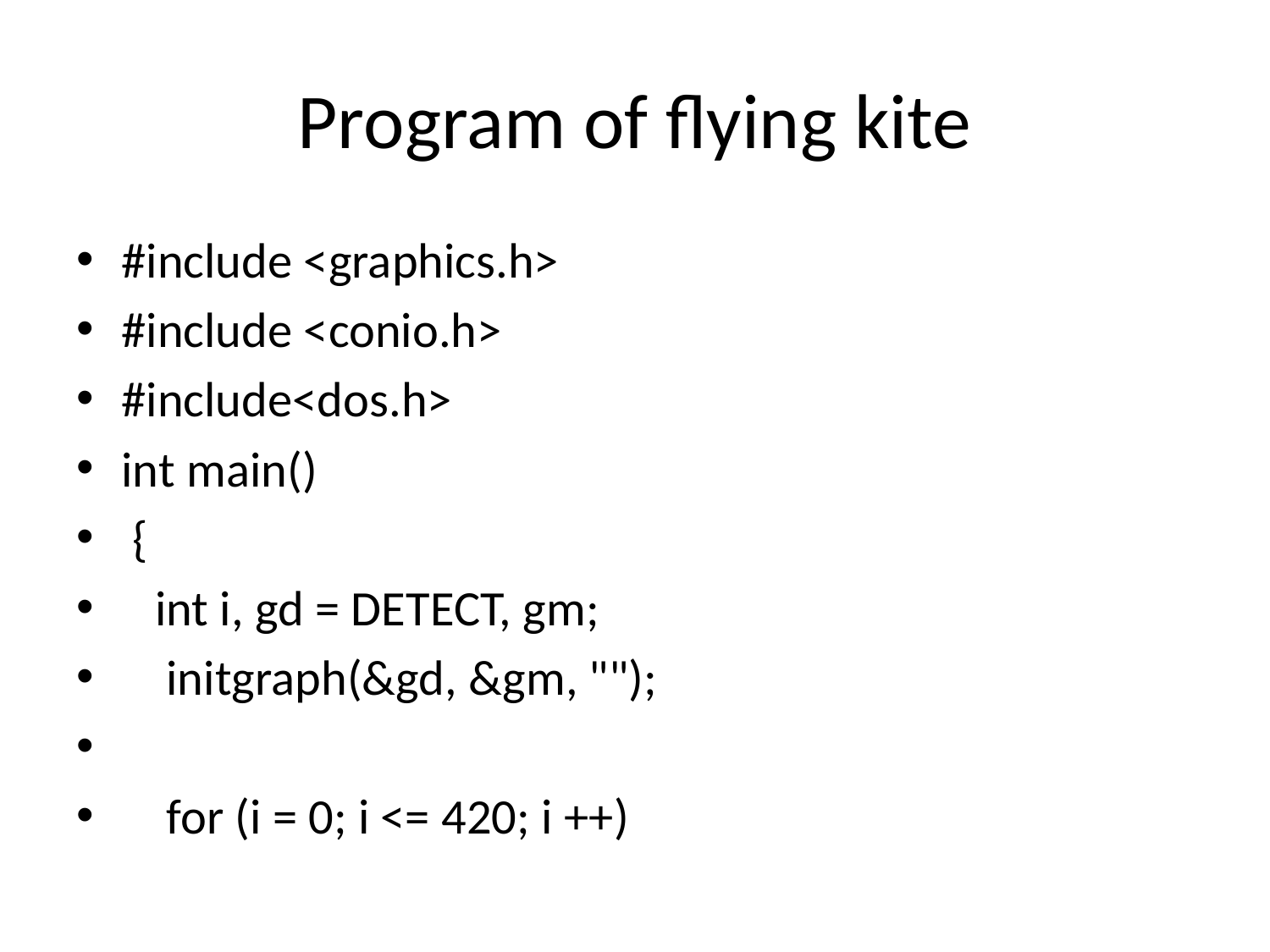

# Program of flying kite
#include <graphics.h>
#include <conio.h>
#include<dos.h>
int main()
 {
   int i, gd = DETECT, gm;
    initgraph(&gd, &gm, "");

    for (i = 0; i <= 420; i ++)